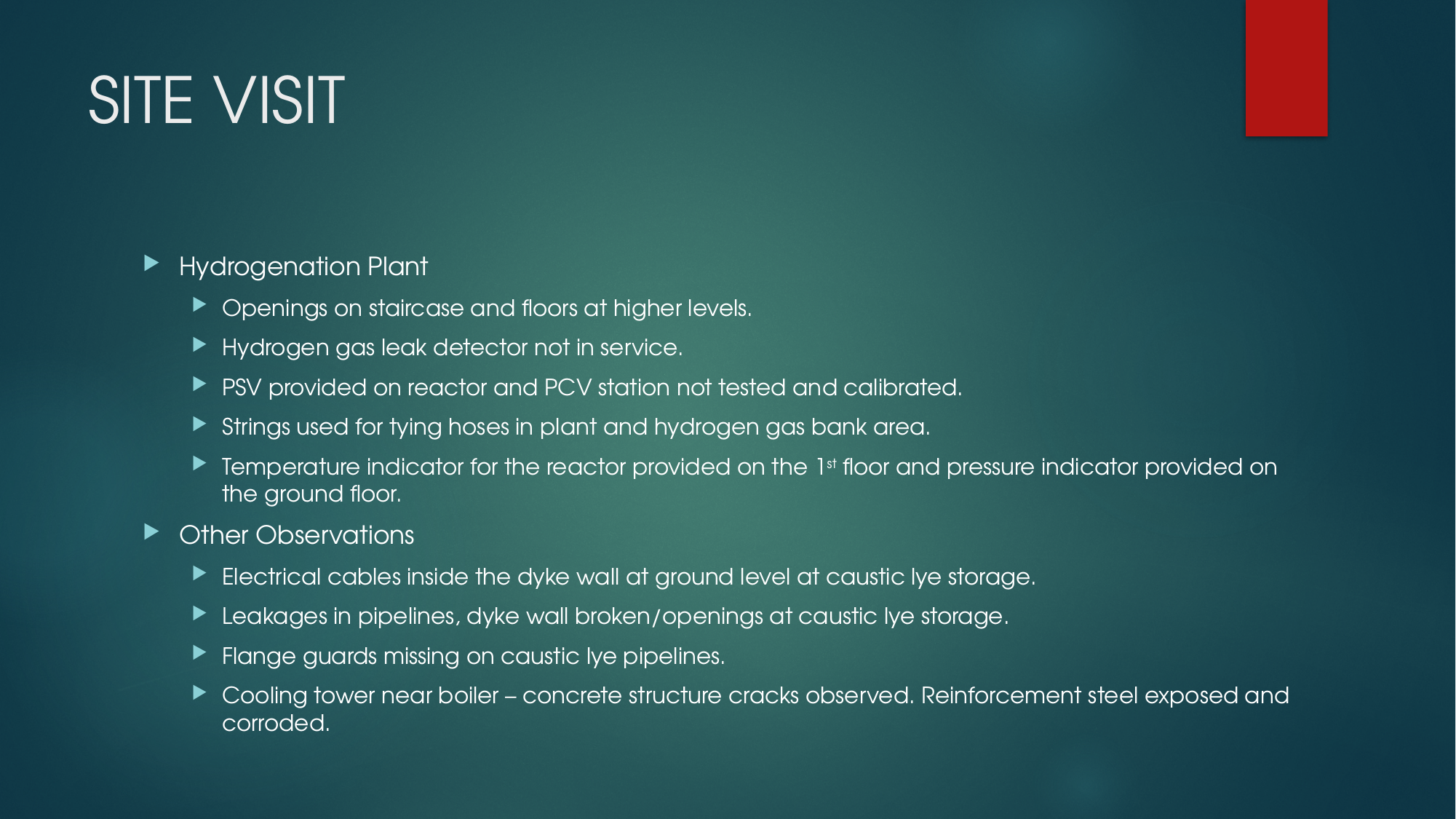

# SITE VISIT
Hydrogenation Plant
Openings on staircase and floors at higher levels.
Hydrogen gas leak detector not in service.
PSV provided on reactor and PCV station not tested and calibrated.
Strings used for tying hoses in plant and hydrogen gas bank area.
Temperature indicator for the reactor provided on the 1st floor and pressure indicator provided on the ground floor.
Other Observations
Electrical cables inside the dyke wall at ground level at caustic lye storage.
Leakages in pipelines, dyke wall broken/openings at caustic lye storage.
Flange guards missing on caustic lye pipelines.
Cooling tower near boiler – concrete structure cracks observed. Reinforcement steel exposed and corroded.